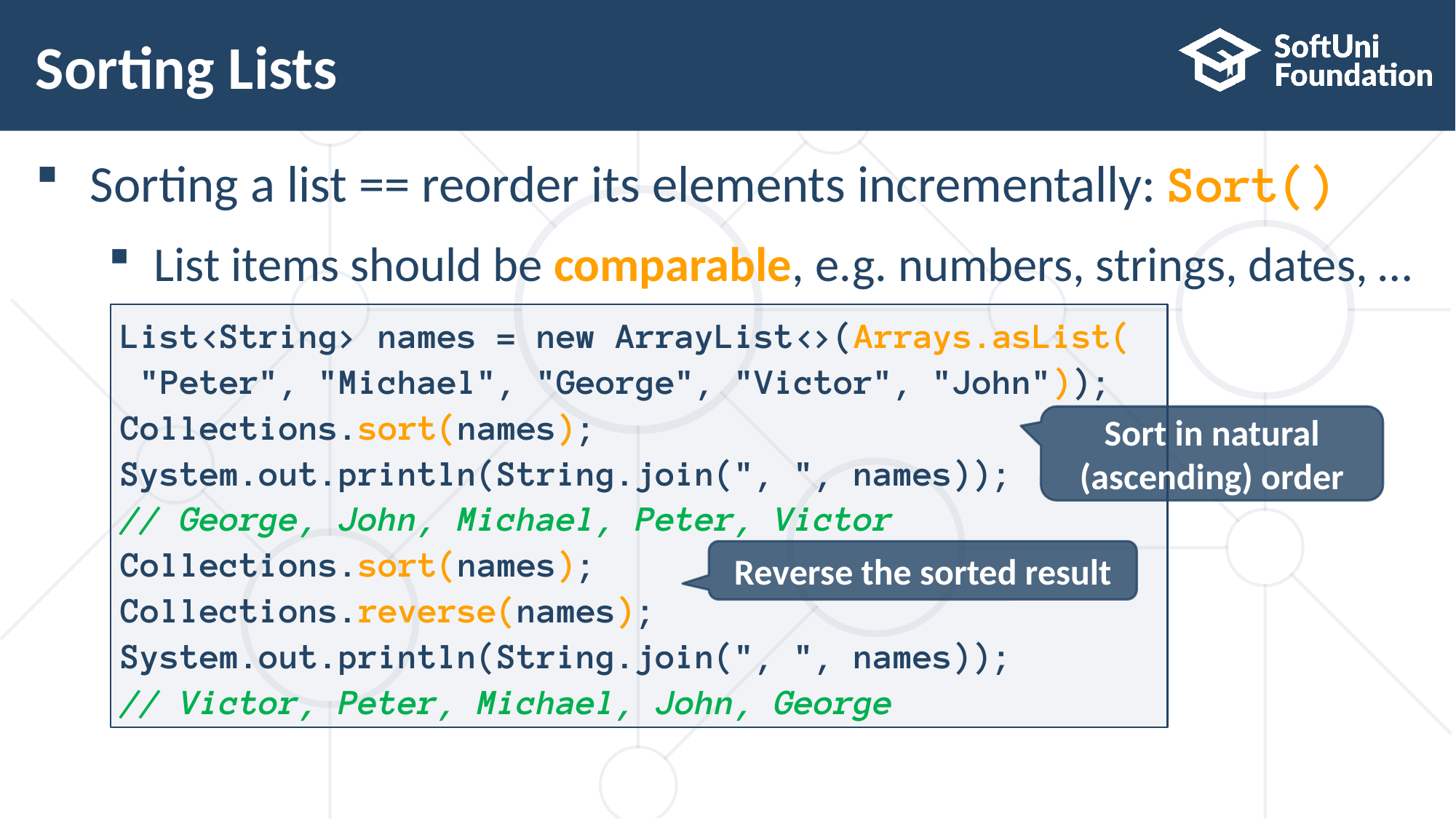

# Sorting Lists
Sorting a list == reorder its elements incrementally: Sort()
List items should be comparable, e.g. numbers, strings, dates, …
List<String> names = new ArrayList<>(Arrays.asList(
 "Peter", "Michael", "George", "Victor", "John"));
Collections.sort(names);
System.out.println(String.join(", ", names));
// George, John, Michael, Peter, Victor
Collections.sort(names);
Collections.reverse(names);
System.out.println(String.join(", ", names));
// Victor, Peter, Michael, John, George
Sort in natural (ascending) order
Reverse the sorted result